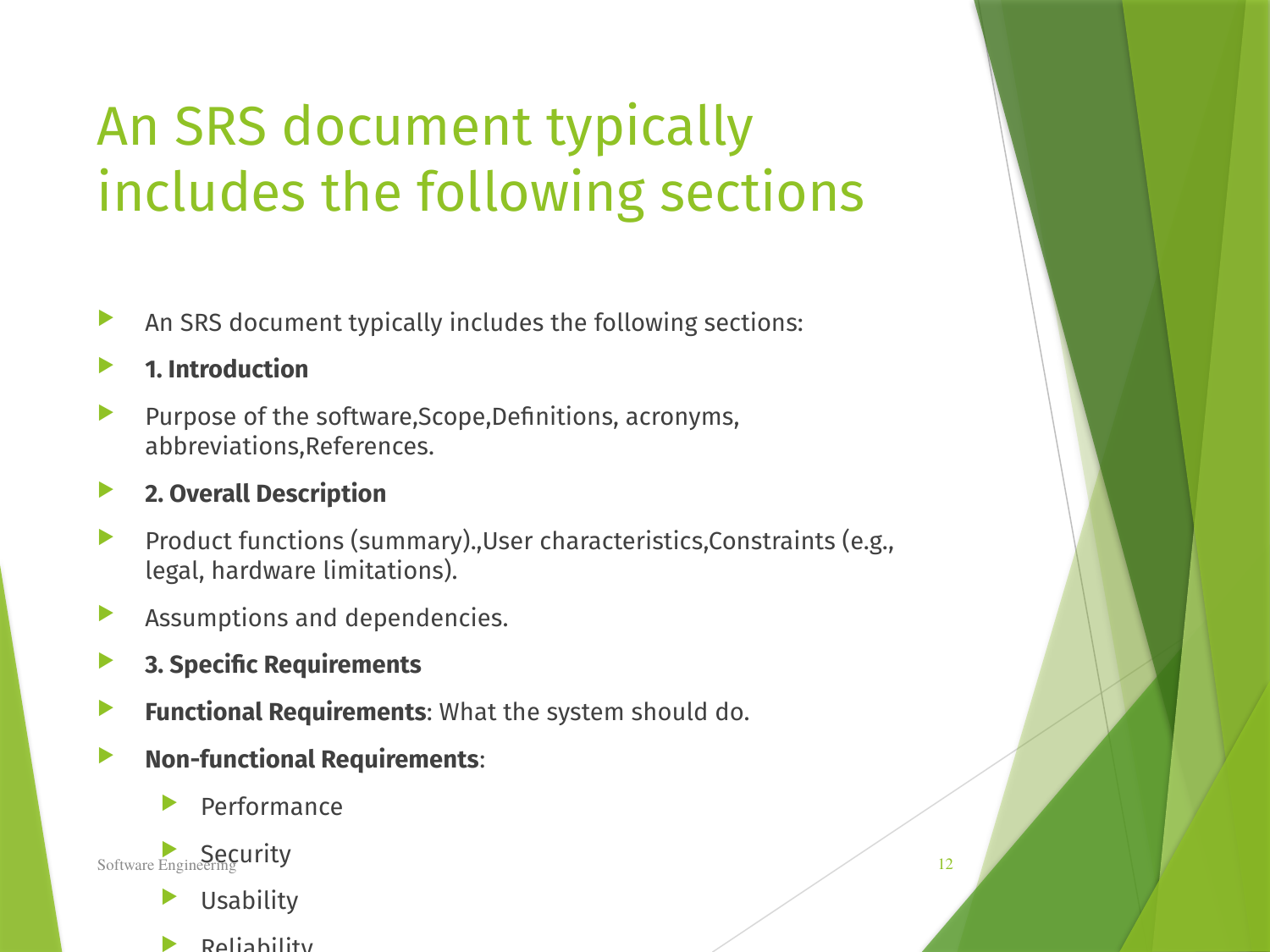

# An SRS document typically includes the following sections
An SRS document typically includes the following sections:
1. Introduction
Purpose of the software,Scope,Definitions, acronyms, abbreviations,References.
2. Overall Description
Product functions (summary).,User characteristics,Constraints (e.g., legal, hardware limitations).
Assumptions and dependencies.
3. Specific Requirements
Functional Requirements: What the system should do.
Non-functional Requirements:
Performance
Security
Usability
Reliability
External Interfaces:User interfaces,Hardware interfaces,Software interfaces,Communication interfaces
4. Appendices
Supporting info: diagrams, glossary, formulas.

Software Engineering
12